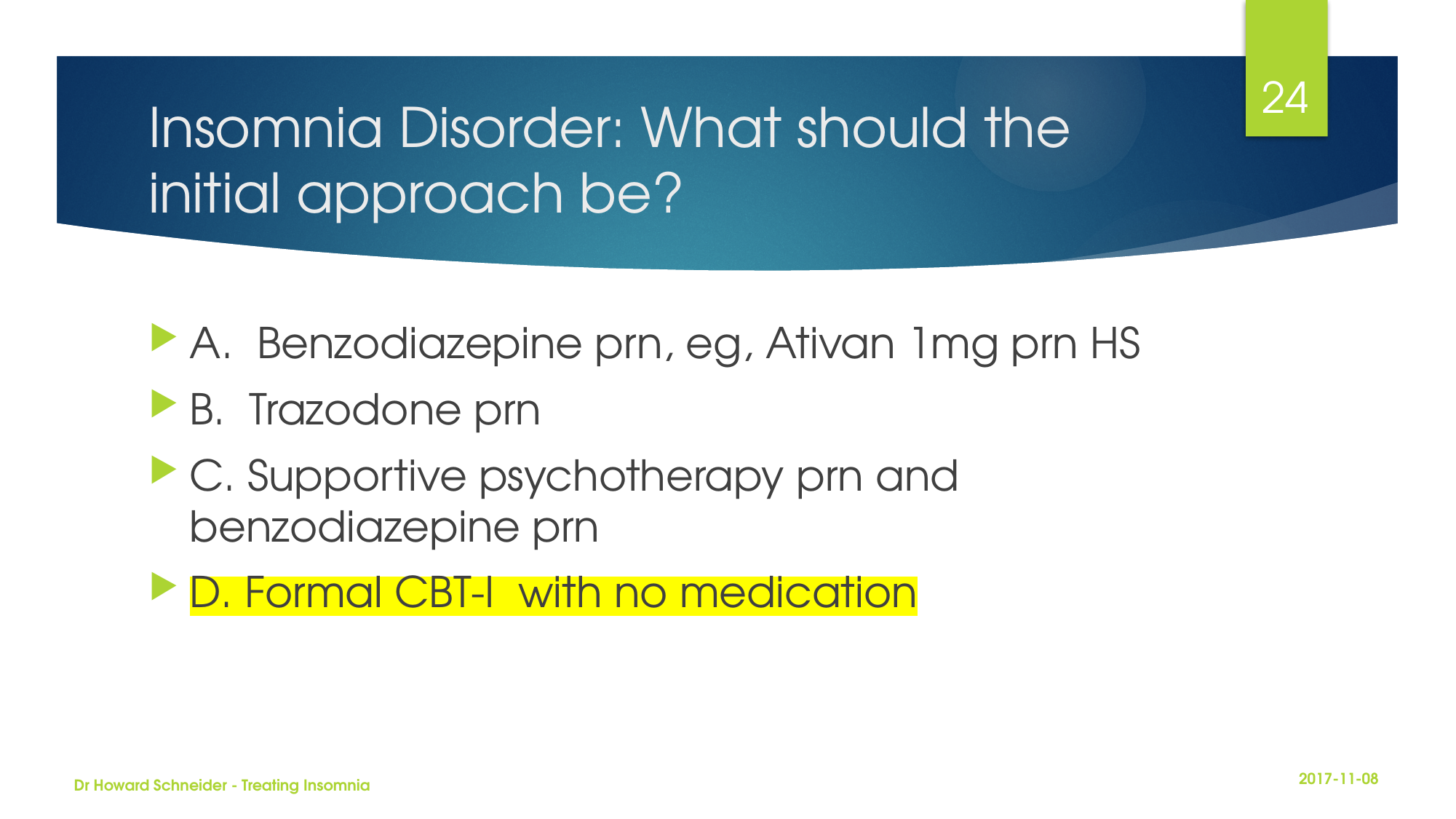

24
# Insomnia Disorder: What should the initial approach be?
A.  Benzodiazepine prn, eg, Ativan 1mg prn HS
B.  Trazodone prn
C. Supportive psychotherapy prn and benzodiazepine prn
D. Formal CBT-I  with no medication
Dr Howard Schneider - Treating Insomnia
2017-11-08